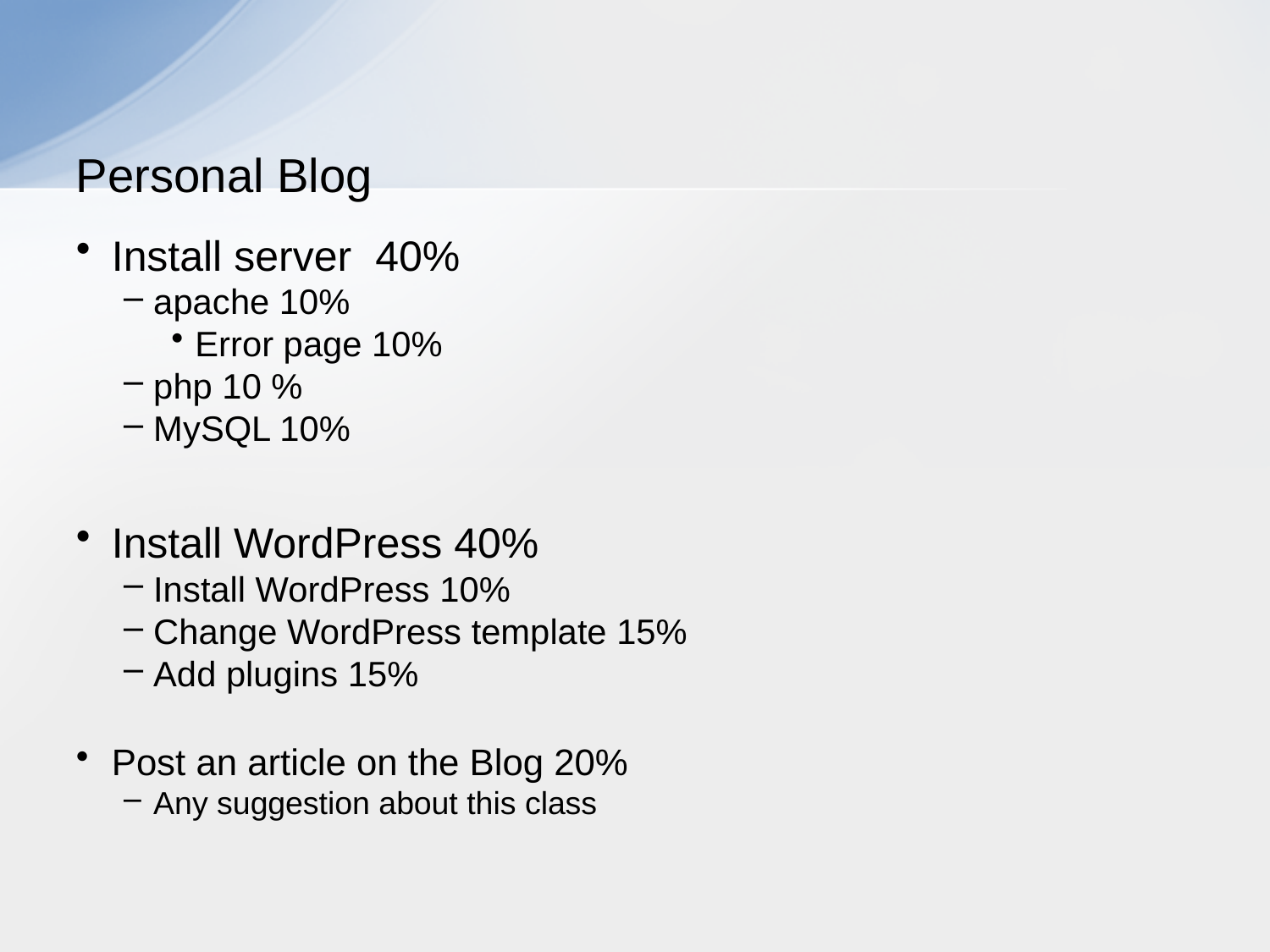

# Personal Blog
Install server  40%
apache 10%
Error page 10%
php 10 %
MySQL 10%

Install WordPress 40%
Install WordPress 10%
Change WordPress template 15%
Add plugins 15%

Post an article on the Blog 20%
Any suggestion about this class